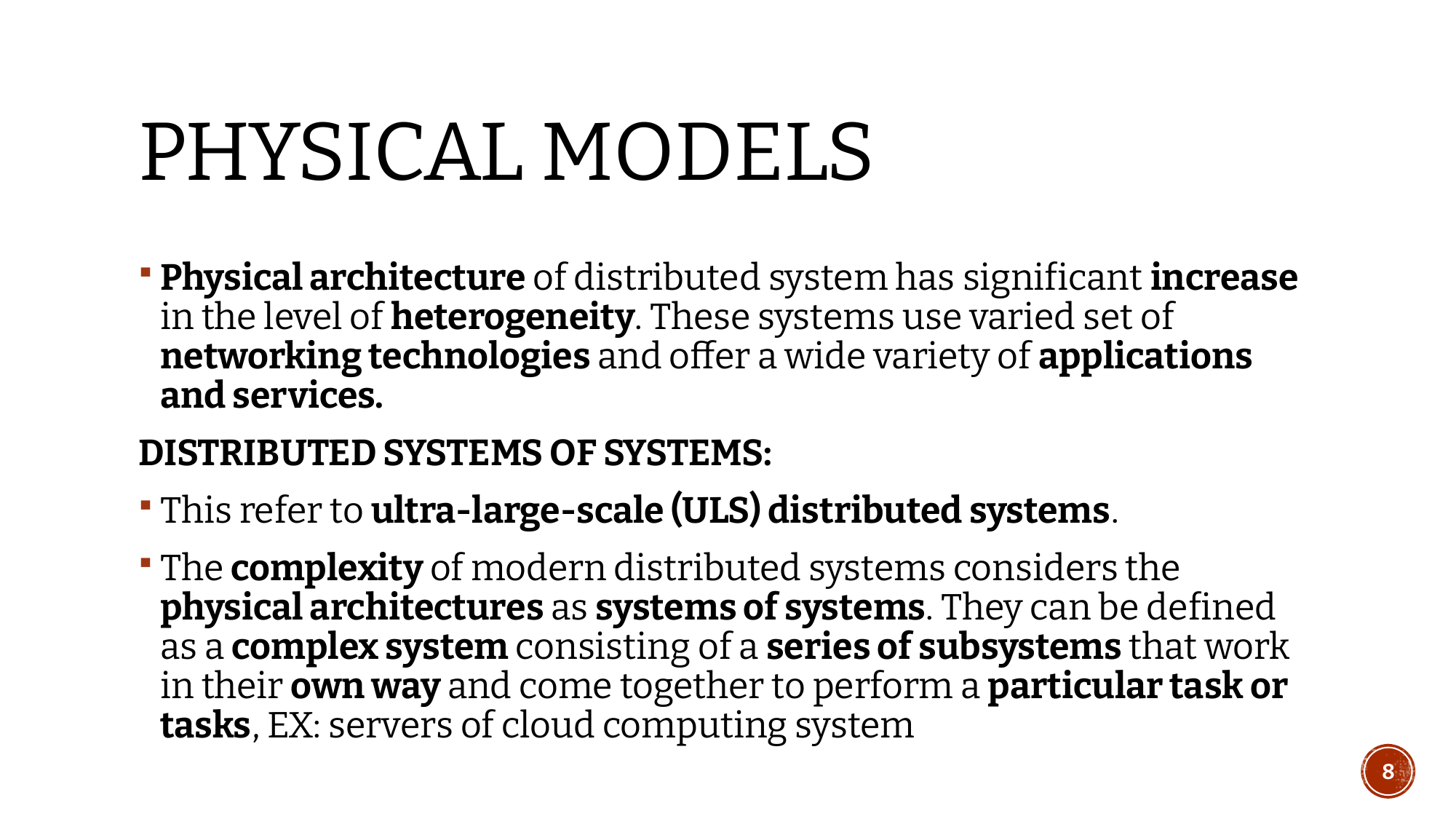

# Physical models
Physical architecture of distributed system has significant increase in the level of heterogeneity. These systems use varied set of networking technologies and offer a wide variety of applications and services.
DISTRIBUTED SYSTEMS OF SYSTEMS:
This refer to ultra-large-scale (ULS) distributed systems.
The complexity of modern distributed systems considers the physical architectures as systems of systems. They can be defined as a complex system consisting of a series of subsystems that work in their own way and come together to perform a particular task or tasks, EX: servers of cloud computing system

8